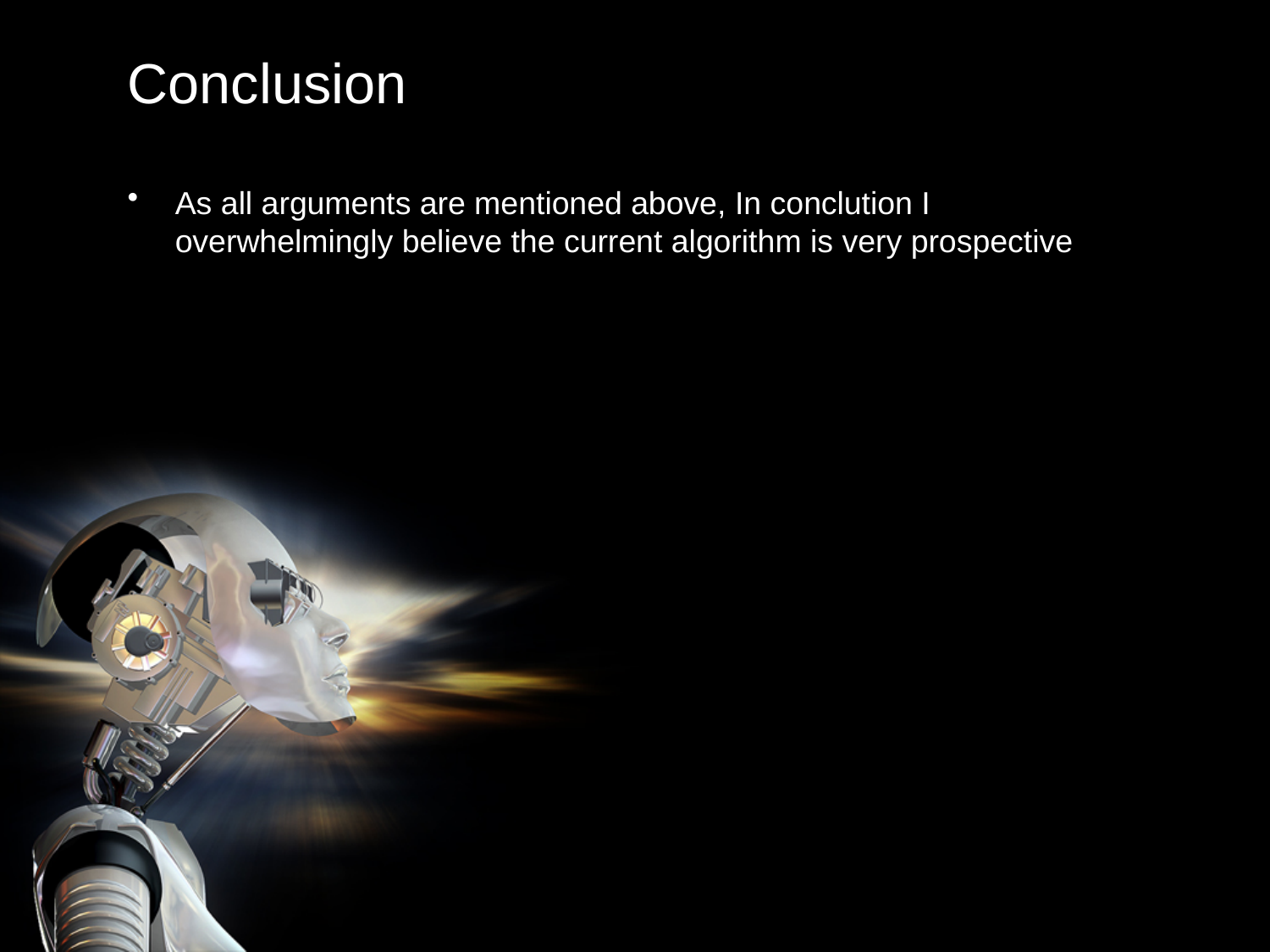

# Conclusion
As all arguments are mentioned above, In conclution I overwhelmingly believe the current algorithm is very prospective